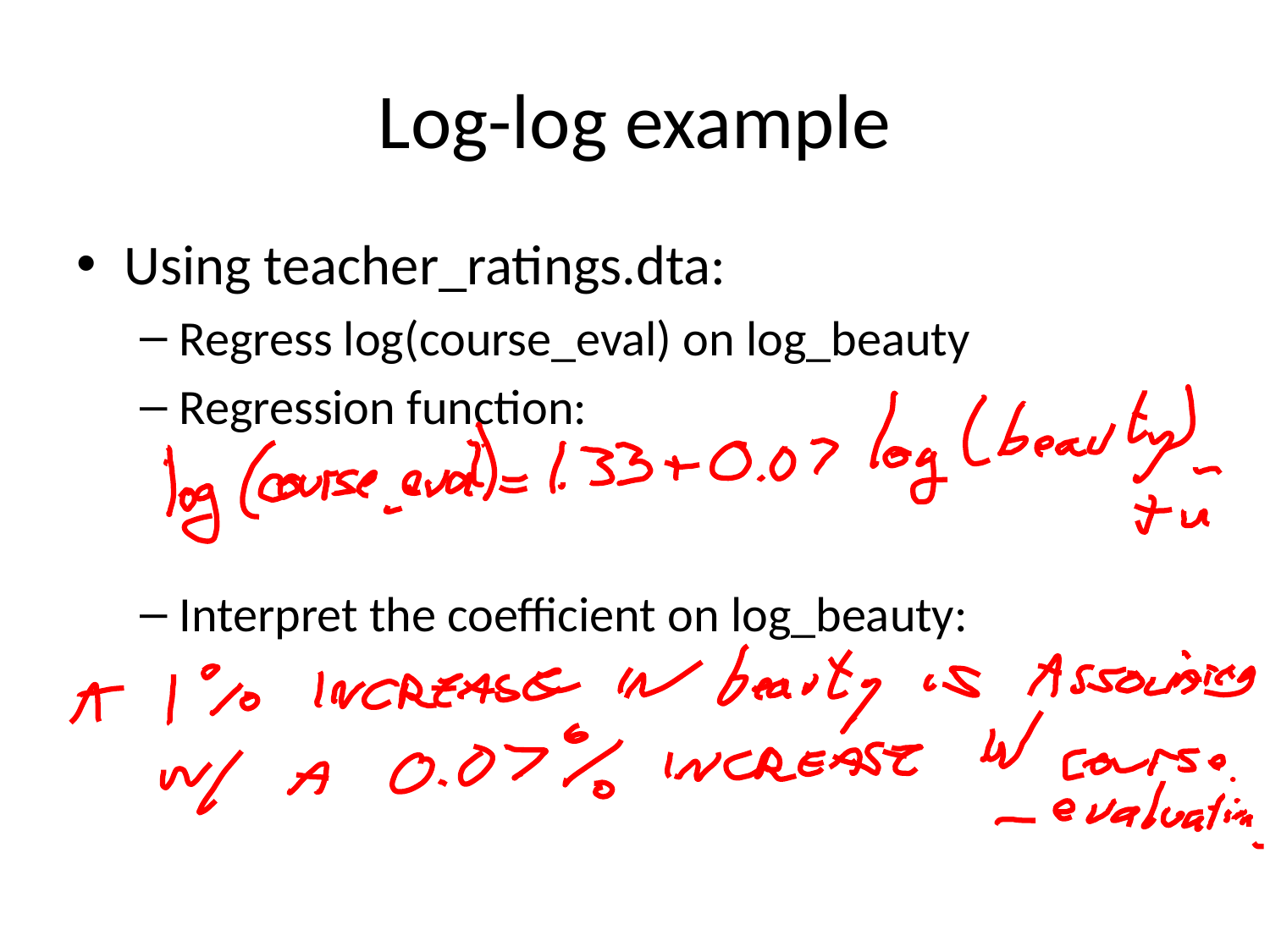

# Log-log example
Using teacher_ratings.dta:
Regress log(course_eval) on log_beauty
Regression function:

Interpret the coefficient on log_beauty: